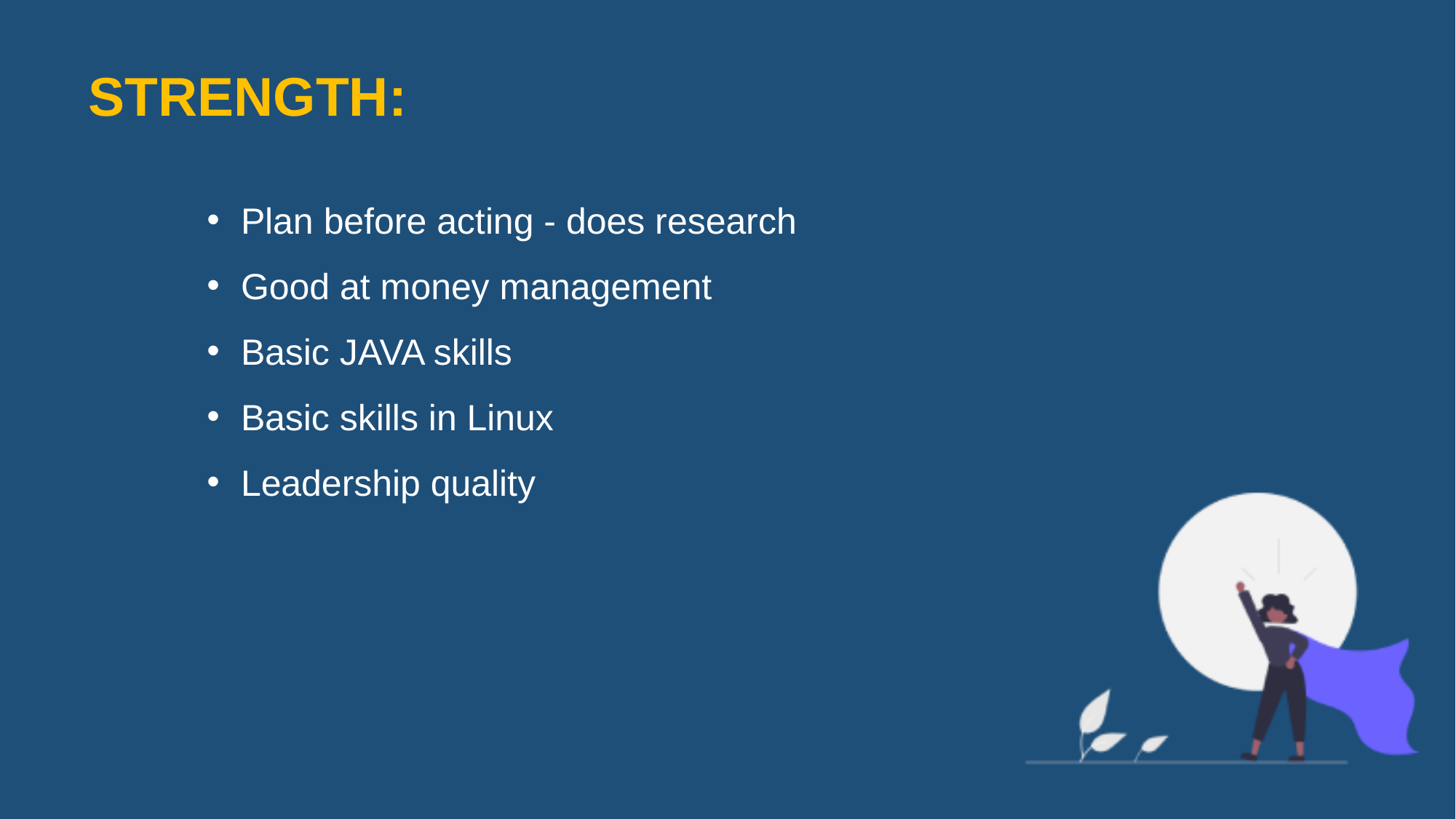

STRENGTH:
Plan before acting - does research
Good at money management
Basic JAVA skills
Basic skills in Linux
Leadership quality